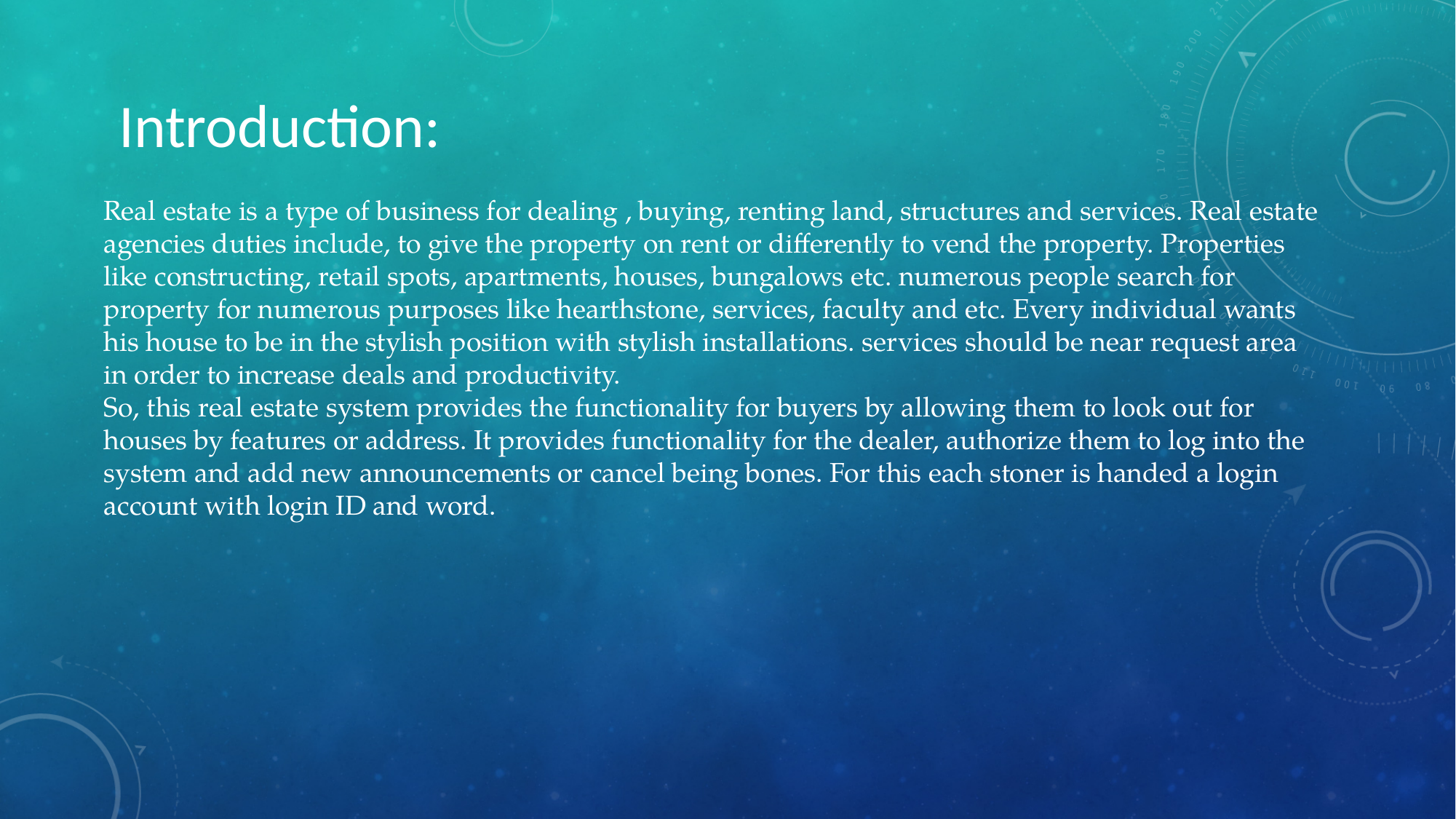

Introduction:
Real estate is a type of business for dealing , buying, renting land, structures and services. Real estate agencies duties include, to give the property on rent or differently to vend the property. Properties like constructing, retail spots, apartments, houses, bungalows etc. numerous people search for property for numerous purposes like hearthstone, services, faculty and etc. Every individual wants his house to be in the stylish position with stylish installations. services should be near request area in order to increase deals and productivity.
So, this real estate system provides the functionality for buyers by allowing them to look out for houses by features or address. It provides functionality for the dealer, authorize them to log into the system and add new announcements or cancel being bones. For this each stoner is handed a login account with login ID and word.